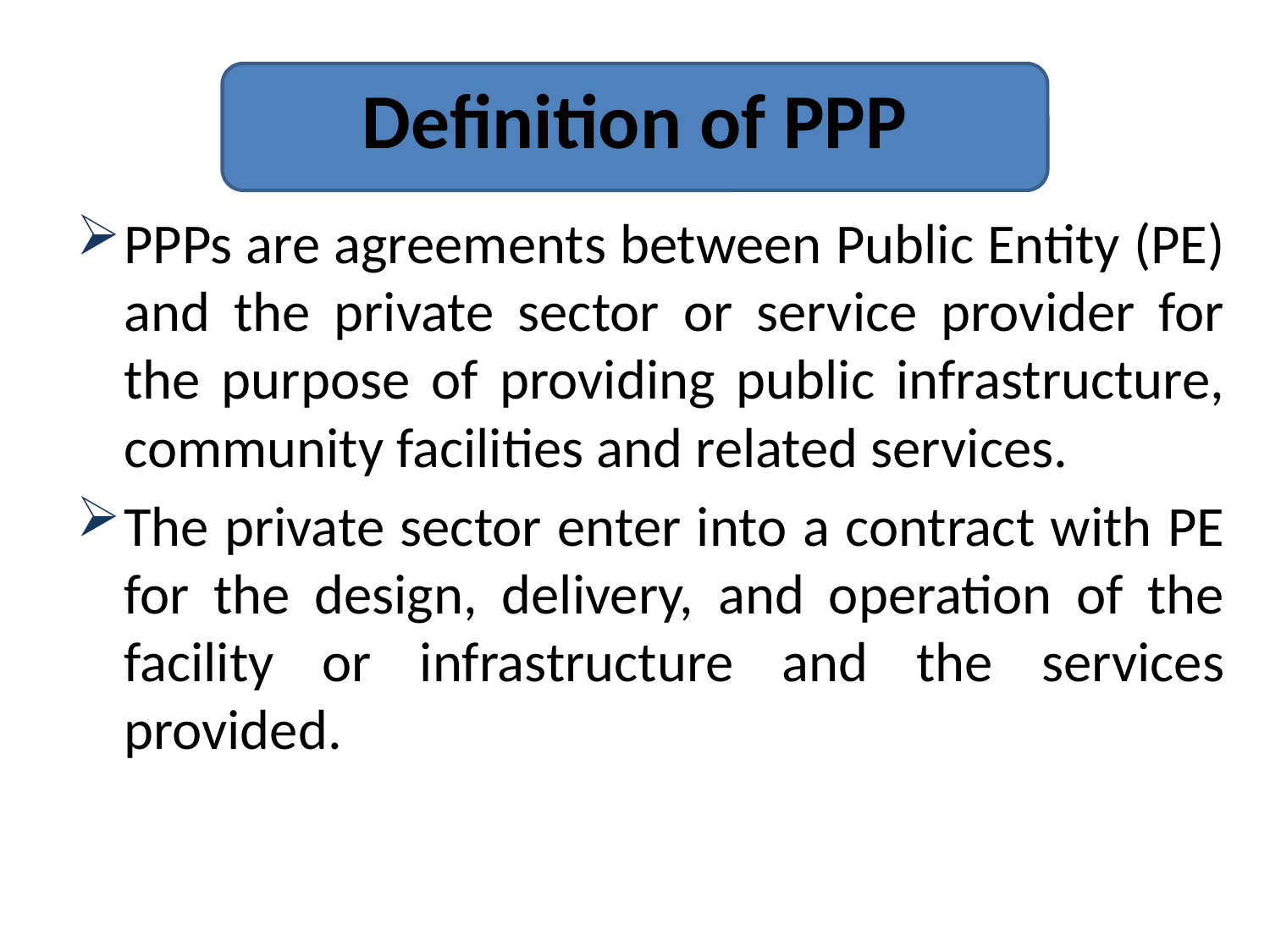

# Definition of PPP

PPPs are agreements between Public Entity (PE) and the private sector or service provider for the purpose of providing public infrastructure, community facilities and related services.
The private sector enter into a contract with PE for the design, delivery, and operation of the facility or infrastructure and the services provided.